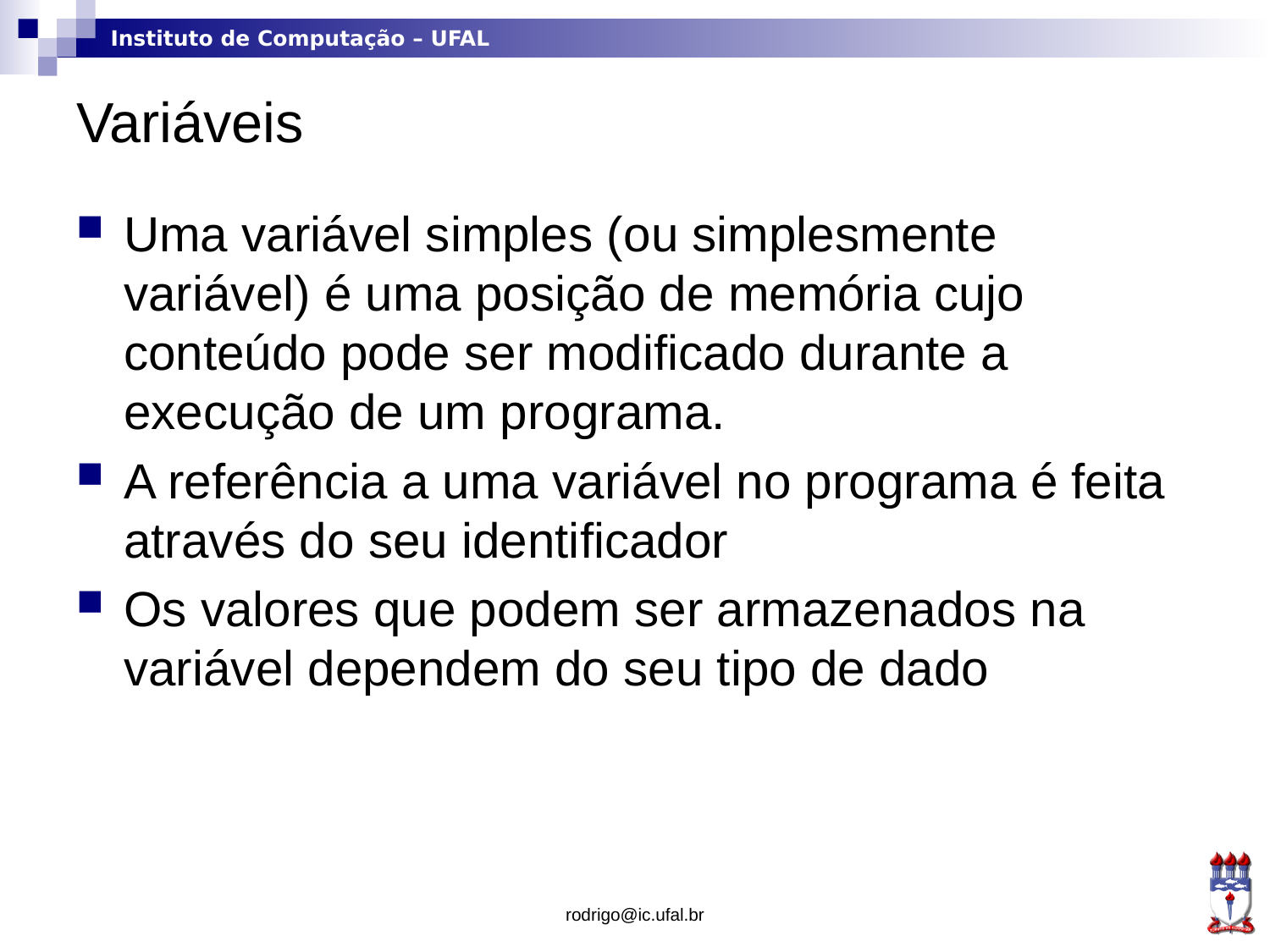

# Variáveis
Uma variável simples (ou simplesmente variável) é uma posição de memória cujo conteúdo pode ser modificado durante a execução de um programa.
A referência a uma variável no programa é feita através do seu identificador
Os valores que podem ser armazenados na variável dependem do seu tipo de dado
rodrigo@ic.ufal.br